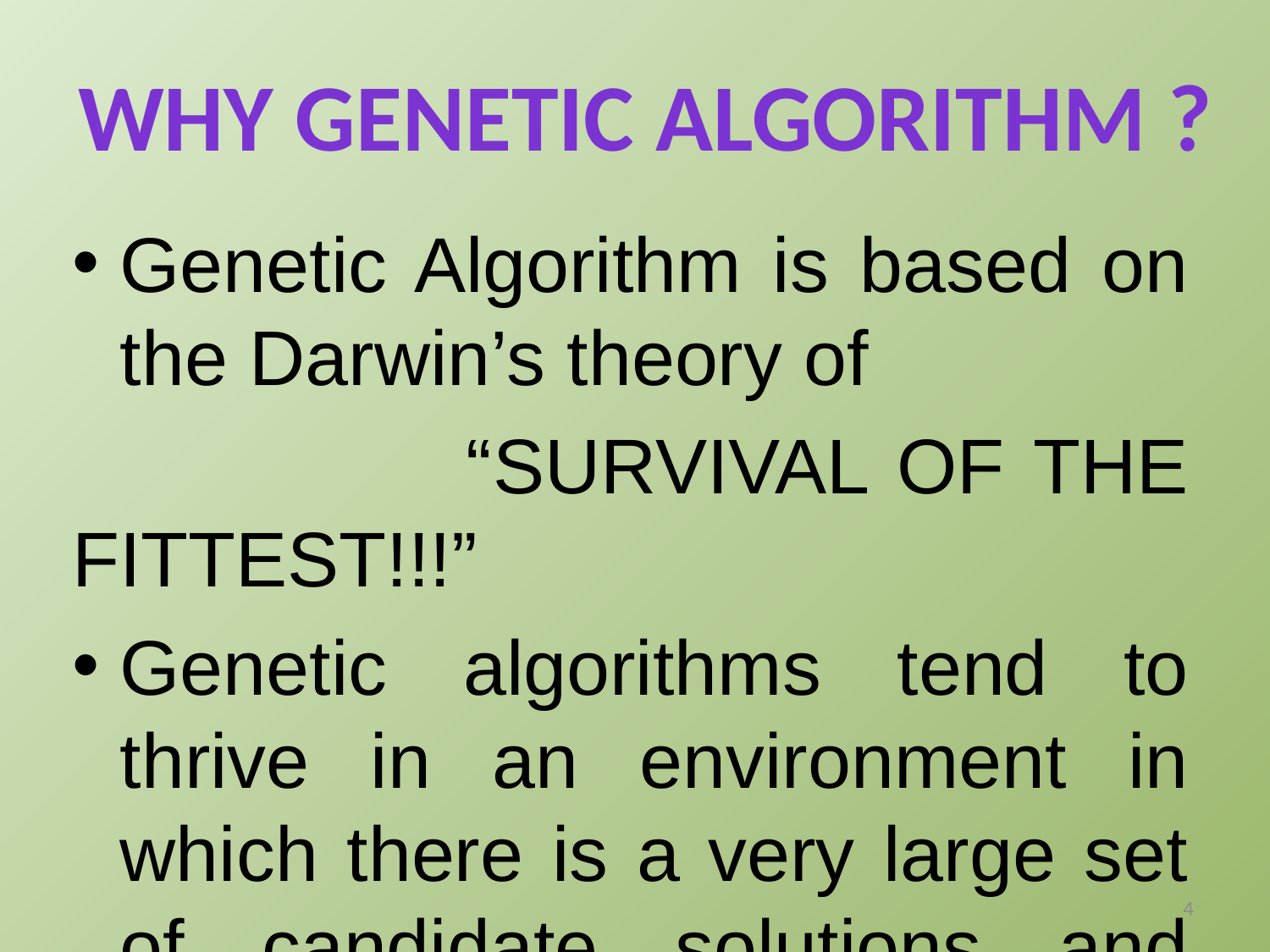

Why genetic algorithm ?
Genetic Algorithm is based on the Darwin’s theory of
             “SURVIVAL OF THE FITTEST!!!”
Genetic algorithms tend to thrive in an environment in which there is a very large set of candidate solutions and where the search space is uneven and has many hills and valleys.

4